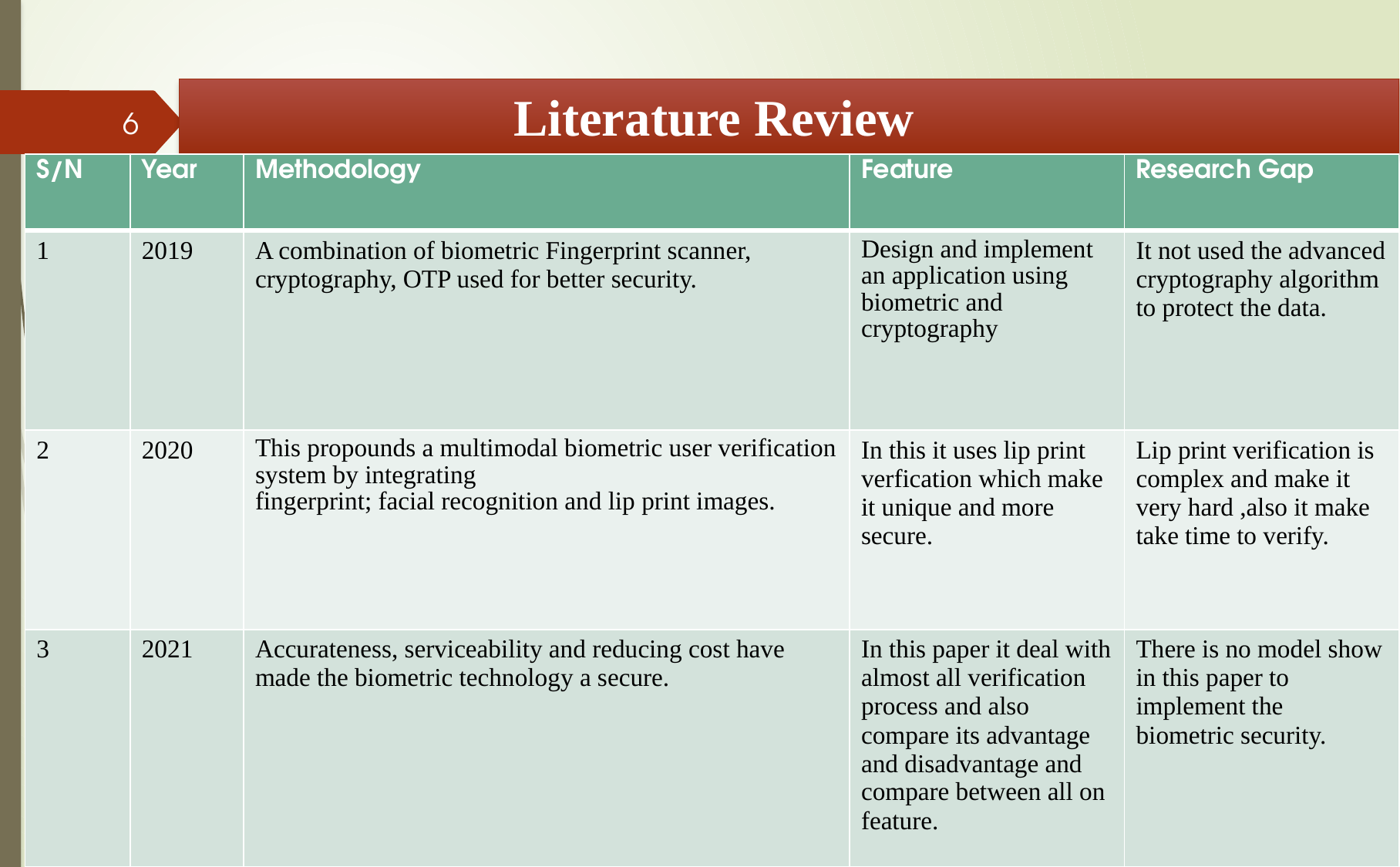

# Literature Review
6
| S/N | Year | Methodology | Feature | Research Gap |
| --- | --- | --- | --- | --- |
| 1 | 2019 | A combination of biometric Fingerprint scanner, cryptography, OTP used for better security. | Design and implement an application using biometric and cryptography | It not used the advanced cryptography algorithm to protect the data. |
| 2 | 2020 | This propounds a multimodal biometric user verification system by integrating fingerprint; facial recognition and lip print images. | In this it uses lip print verfication which make it unique and more secure. | Lip print verification is complex and make it very hard ,also it make take time to verify. |
| 3 | 2021 | Accurateness, serviceability and reducing cost have made the biometric technology a secure. | In this paper it deal with almost all verification process and also compare its advantage and disadvantage and compare between all on feature. | There is no model show in this paper to implement the biometric security. |